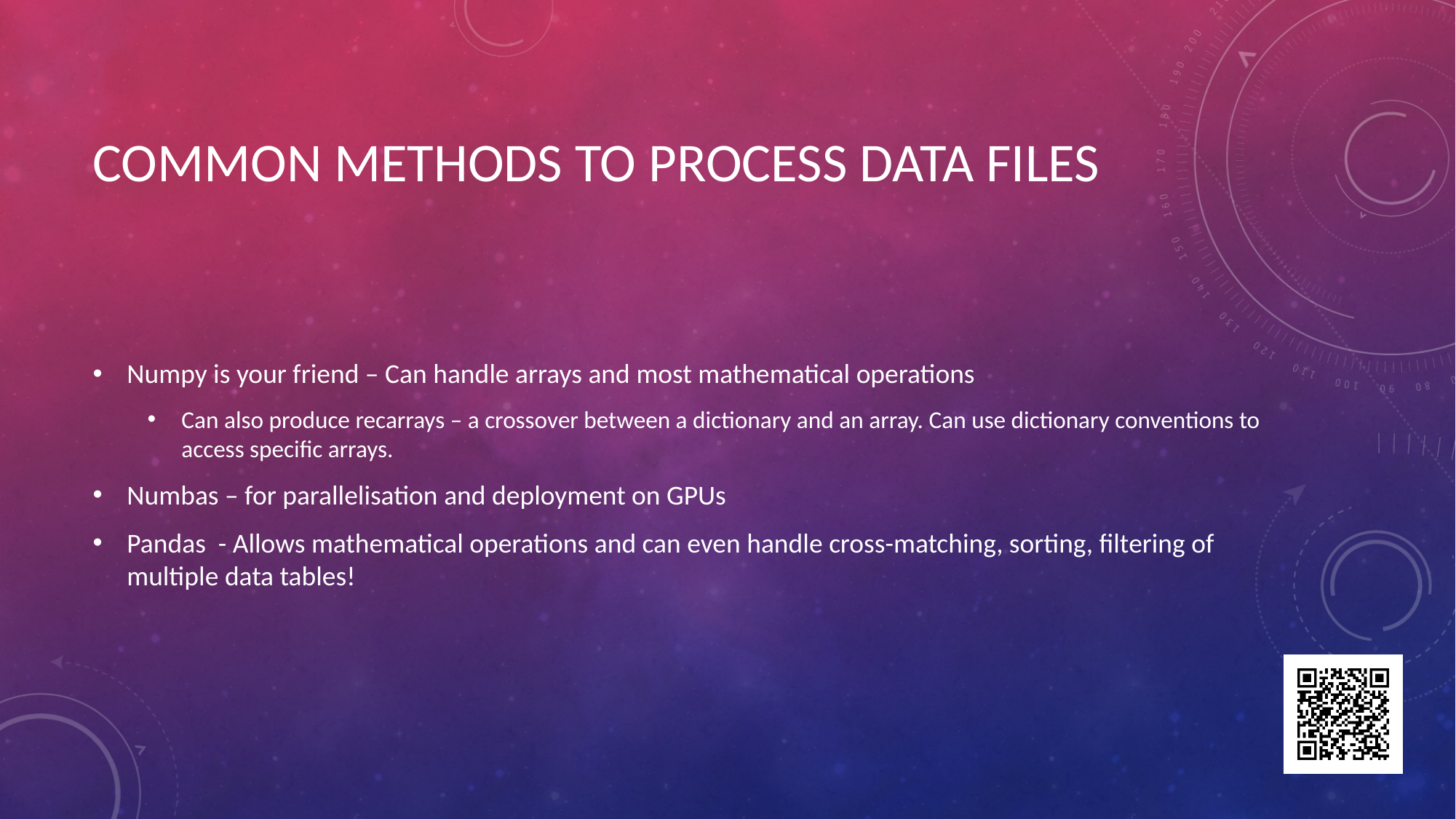

# Common Methods to Process Data FIles
Numpy is your friend – Can handle arrays and most mathematical operations
Can also produce recarrays – a crossover between a dictionary and an array. Can use dictionary conventions to access specific arrays.
Numbas – for parallelisation and deployment on GPUs
Pandas  - Allows mathematical operations and can even handle cross-matching, sorting, filtering of multiple data tables!